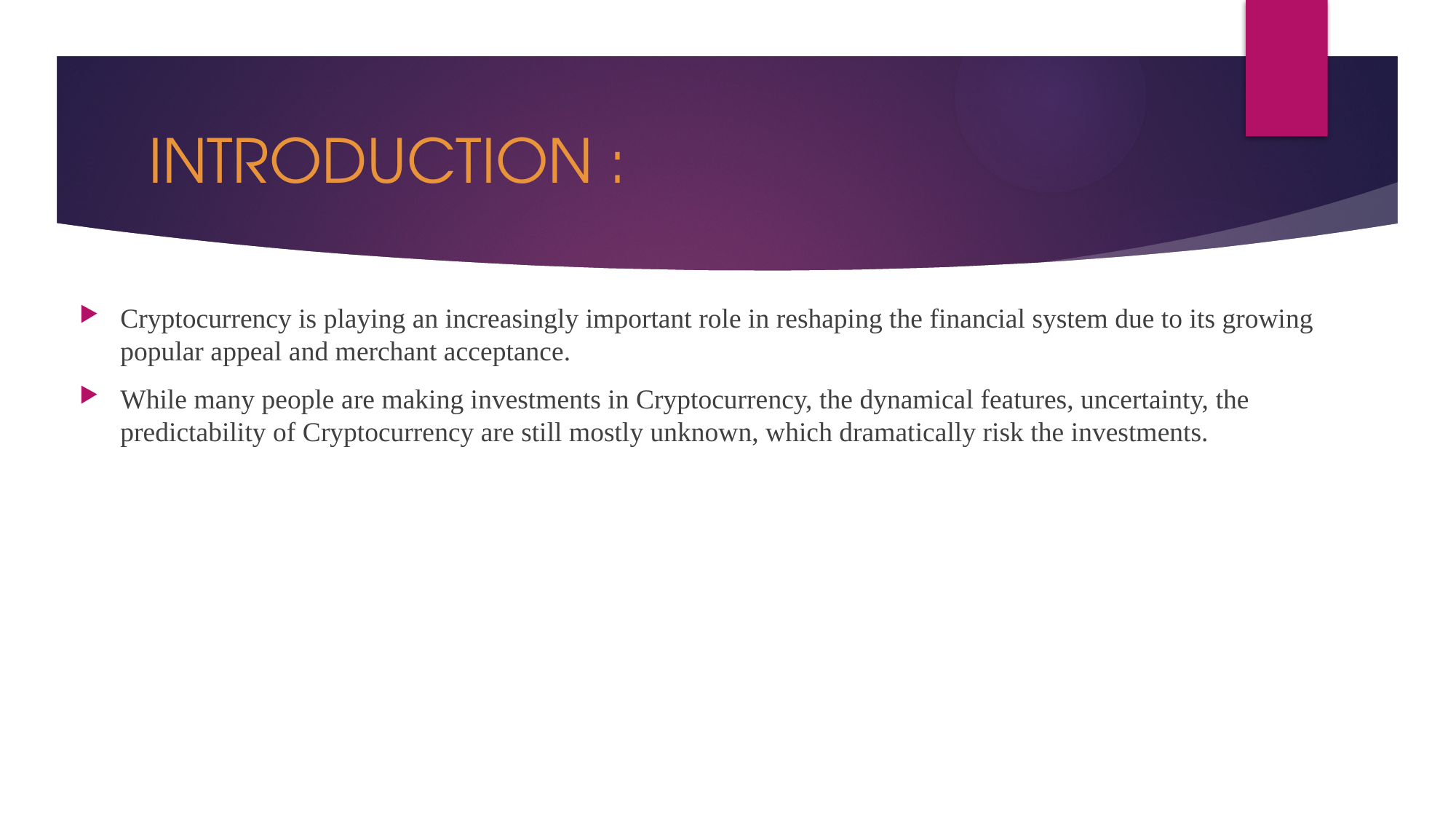

# INTRODUCTION :
Cryptocurrency is playing an increasingly important role in reshaping the financial system due to its growing popular appeal and merchant acceptance.
While many people are making investments in Cryptocurrency, the dynamical features, uncertainty, the predictability of Cryptocurrency are still mostly unknown, which dramatically risk the investments.